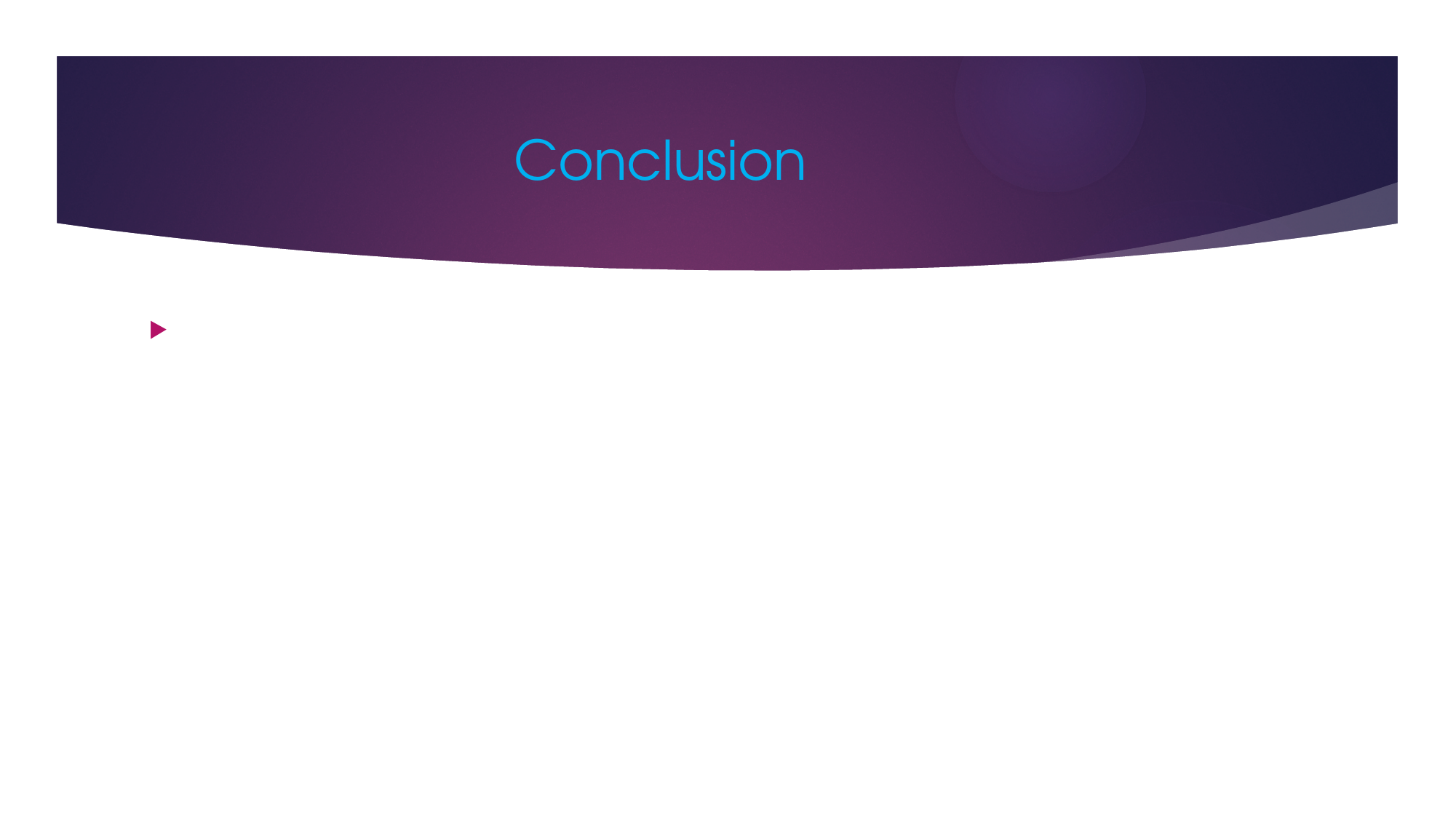

# Conclusion
Through this project, we created a machine learning model that is able to predict the patients with diabetes with highest risk of being readmitted within 30 days. The best model was a logistic regression..